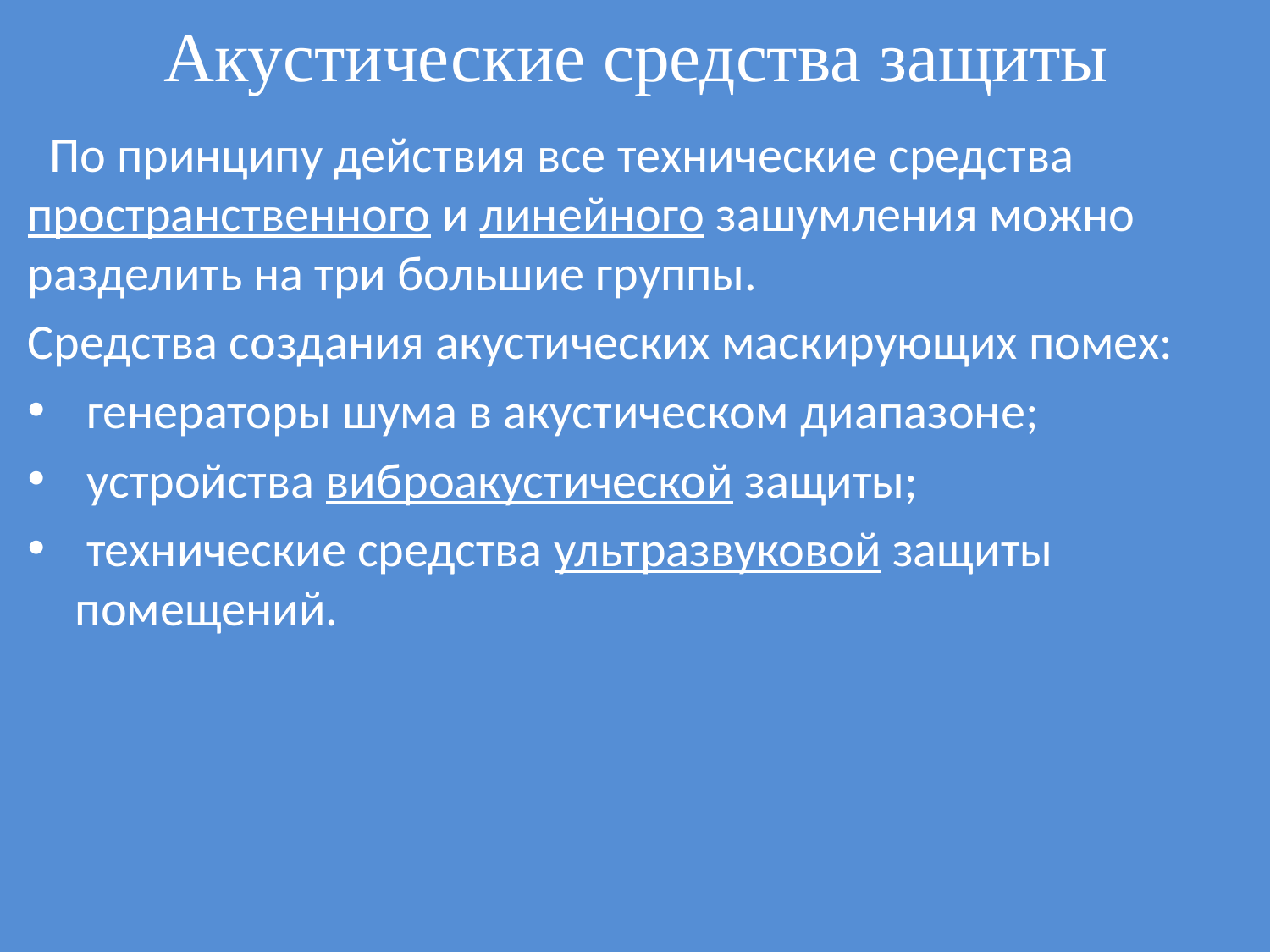

# Акустические средства защиты
   По принципу действия все технические средства пространственного и линейного зашумления можно разделить на три большие группы.
Средства создания акустических маскирующих помех:
 генераторы шума в акустическом диапазоне;
 устройства виброакустической защиты;
 технические средства ультразвуковой защиты помещений.